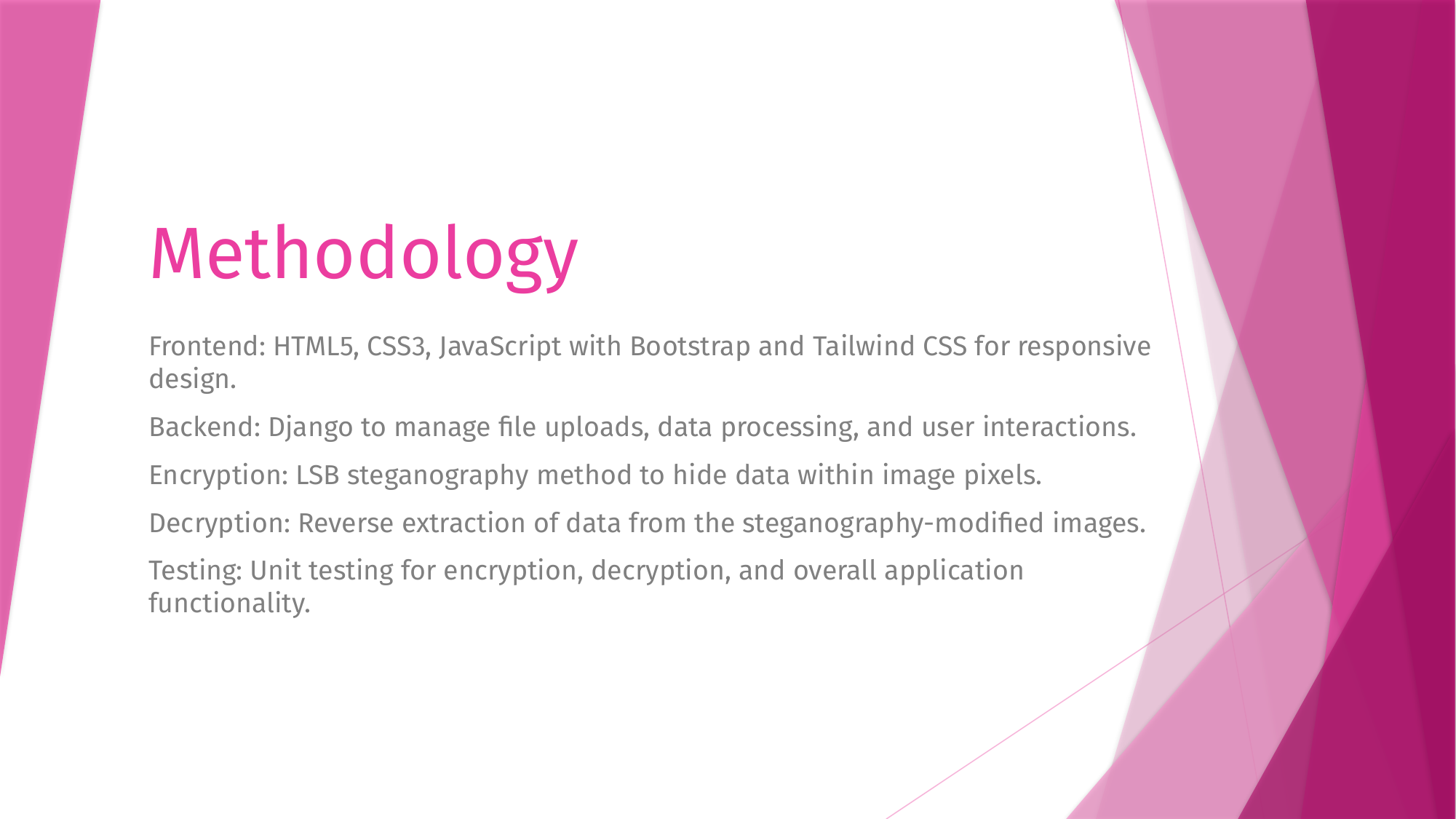

# Methodology
Frontend: HTML5, CSS3, JavaScript with Bootstrap and Tailwind CSS for responsive design.
Backend: Django to manage file uploads, data processing, and user interactions.
Encryption: LSB steganography method to hide data within image pixels.
Decryption: Reverse extraction of data from the steganography-modified images.
Testing: Unit testing for encryption, decryption, and overall application functionality.